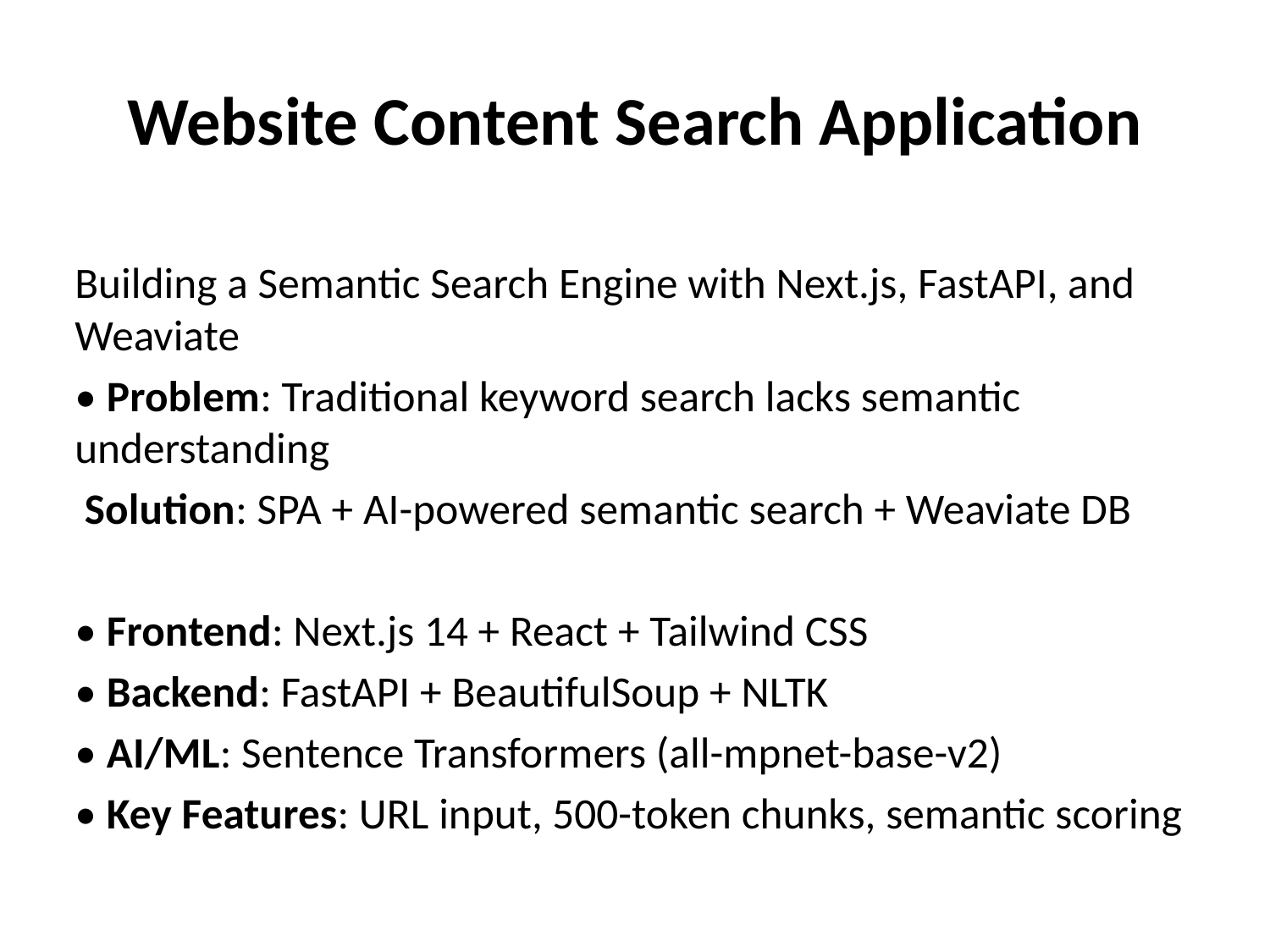

# Website Content Search Application
Building a Semantic Search Engine with Next.js, FastAPI, and Weaviate
• Problem: Traditional keyword search lacks semantic understanding
 Solution: SPA + AI-powered semantic search + Weaviate DB

• Frontend: Next.js 14 + React + Tailwind CSS
• Backend: FastAPI + BeautifulSoup + NLTK
• AI/ML: Sentence Transformers (all-mpnet-base-v2)
• Key Features: URL input, 500-token chunks, semantic scoring